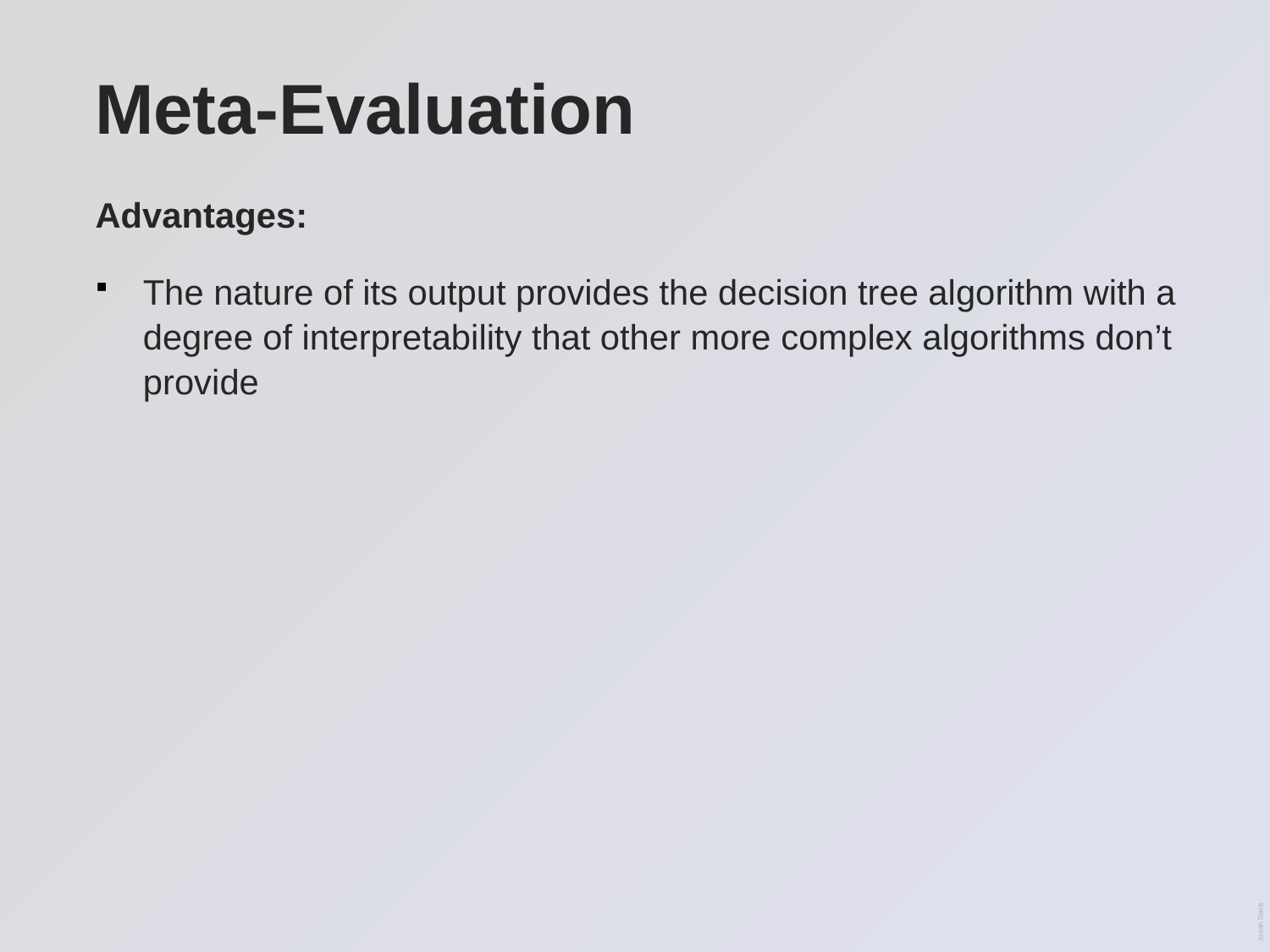

# Meta-Evaluation
Advantages:
The nature of its output provides the decision tree algorithm with a degree of interpretability that other more complex algorithms don’t provide